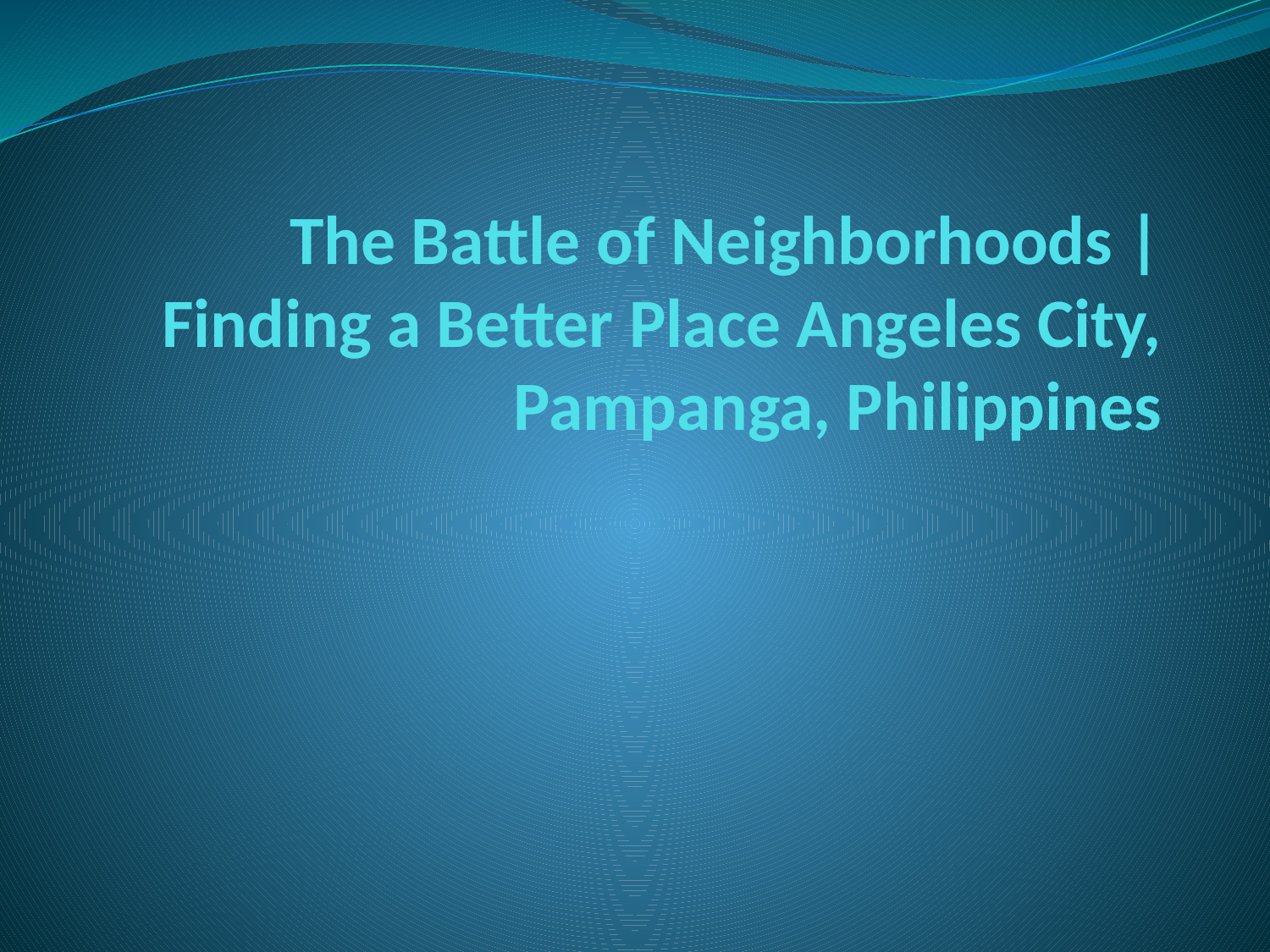

# The Battle of Neighborhoods | Finding a Better Place Angeles City, Pampanga, Philippines